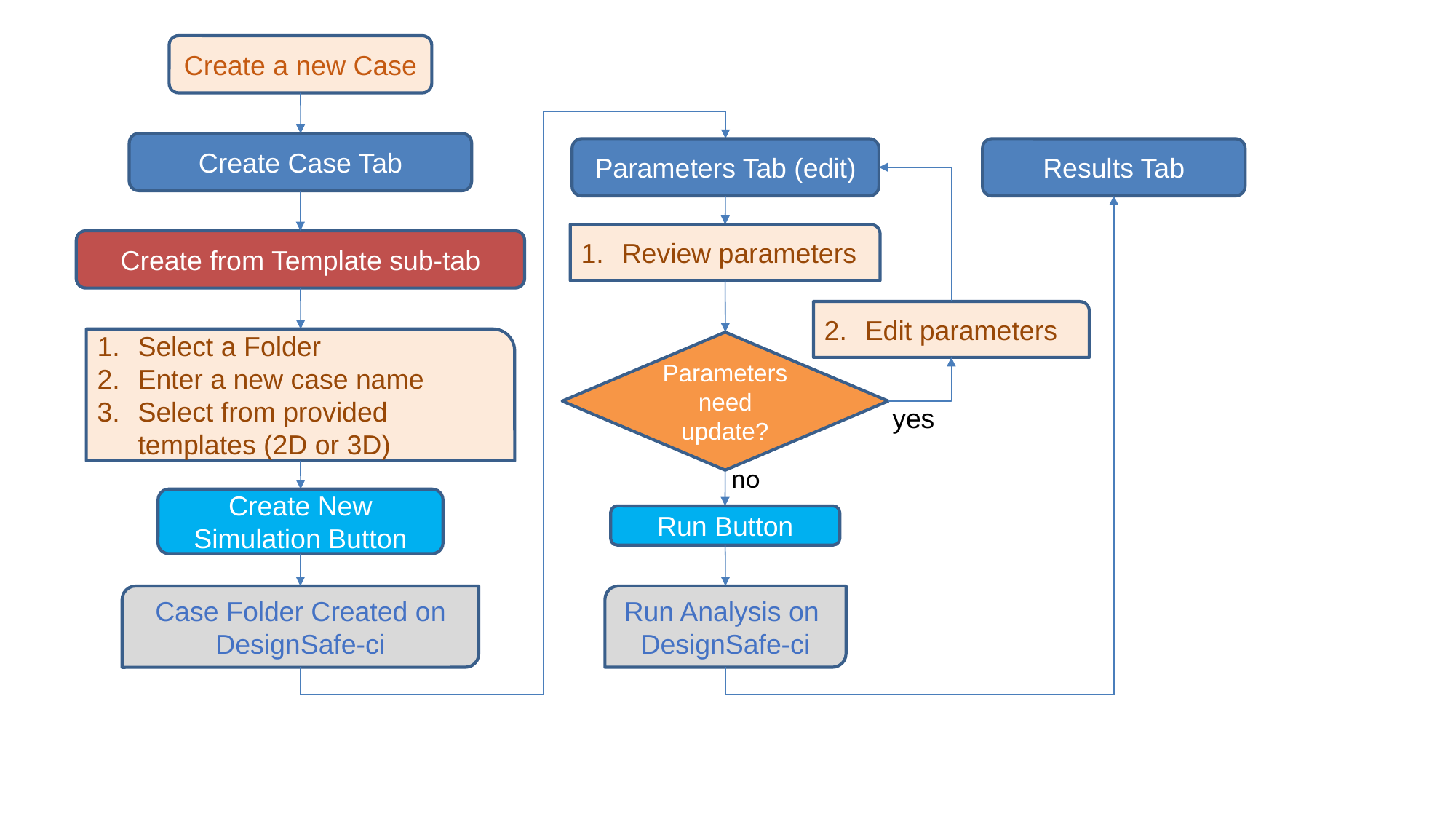

Create a new Case

Create Case Tab
Parameters Tab (edit)
Results Tab

Review parameters
Create from Template sub-tab

Edit parameters
Select a Folder
Enter a new case name
Select from provided templates (2D or 3D)
Parameters need update?

yes
no

Create New Simulation Button
Run Button

Run Analysis on
DesignSafe-ci
Case Folder Created on
DesignSafe-ci